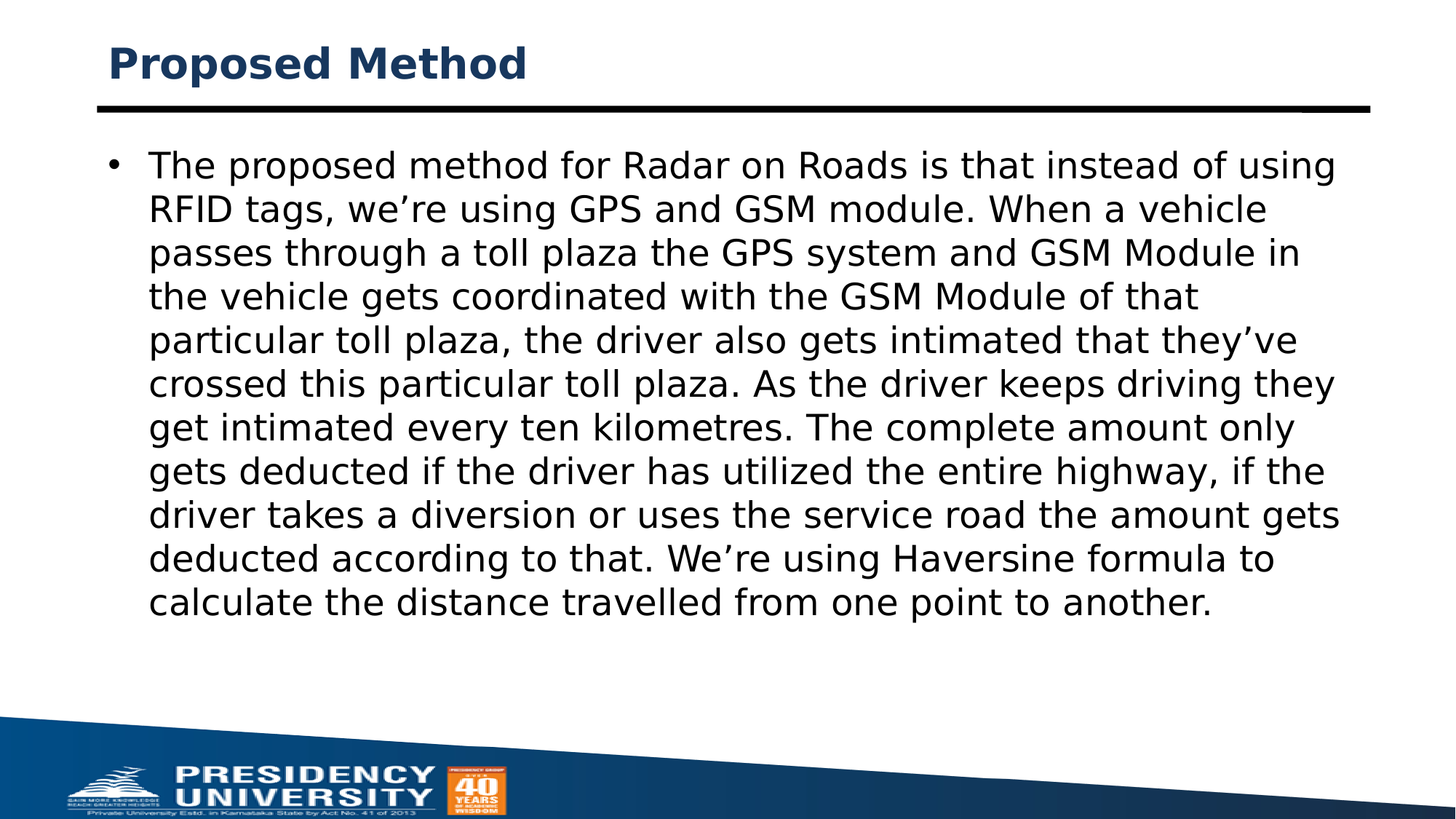

# Proposed Method
The proposed method for Radar on Roads is that instead of using RFID tags, we’re using GPS and GSM module. When a vehicle passes through a toll plaza the GPS system and GSM Module in the vehicle gets coordinated with the GSM Module of that particular toll plaza, the driver also gets intimated that they’ve crossed this particular toll plaza. As the driver keeps driving they get intimated every ten kilometres. The complete amount only gets deducted if the driver has utilized the entire highway, if the driver takes a diversion or uses the service road the amount gets deducted according to that. We’re using Haversine formula to calculate the distance travelled from one point to another.